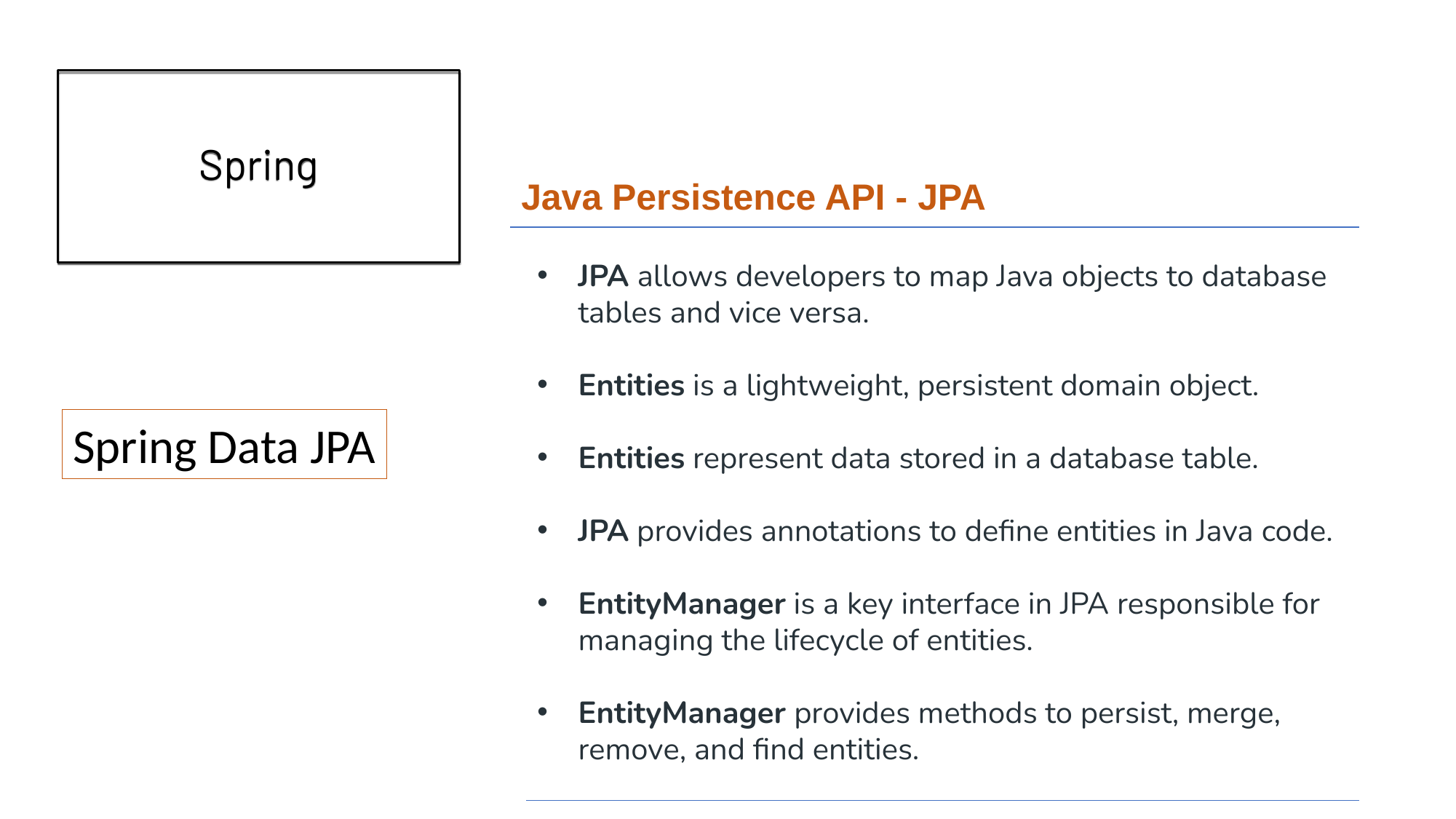

# Spring
Java Persistence API - JPA
JPA allows developers to map Java objects to database tables and vice versa.

Entities is a lightweight, persistent domain object.

Entities represent data stored in a database table.

JPA provides annotations to define entities in Java code.

EntityManager is a key interface in JPA responsible for managing the lifecycle of entities.

EntityManager provides methods to persist, merge, remove, and find entities.
Spring Data JPA